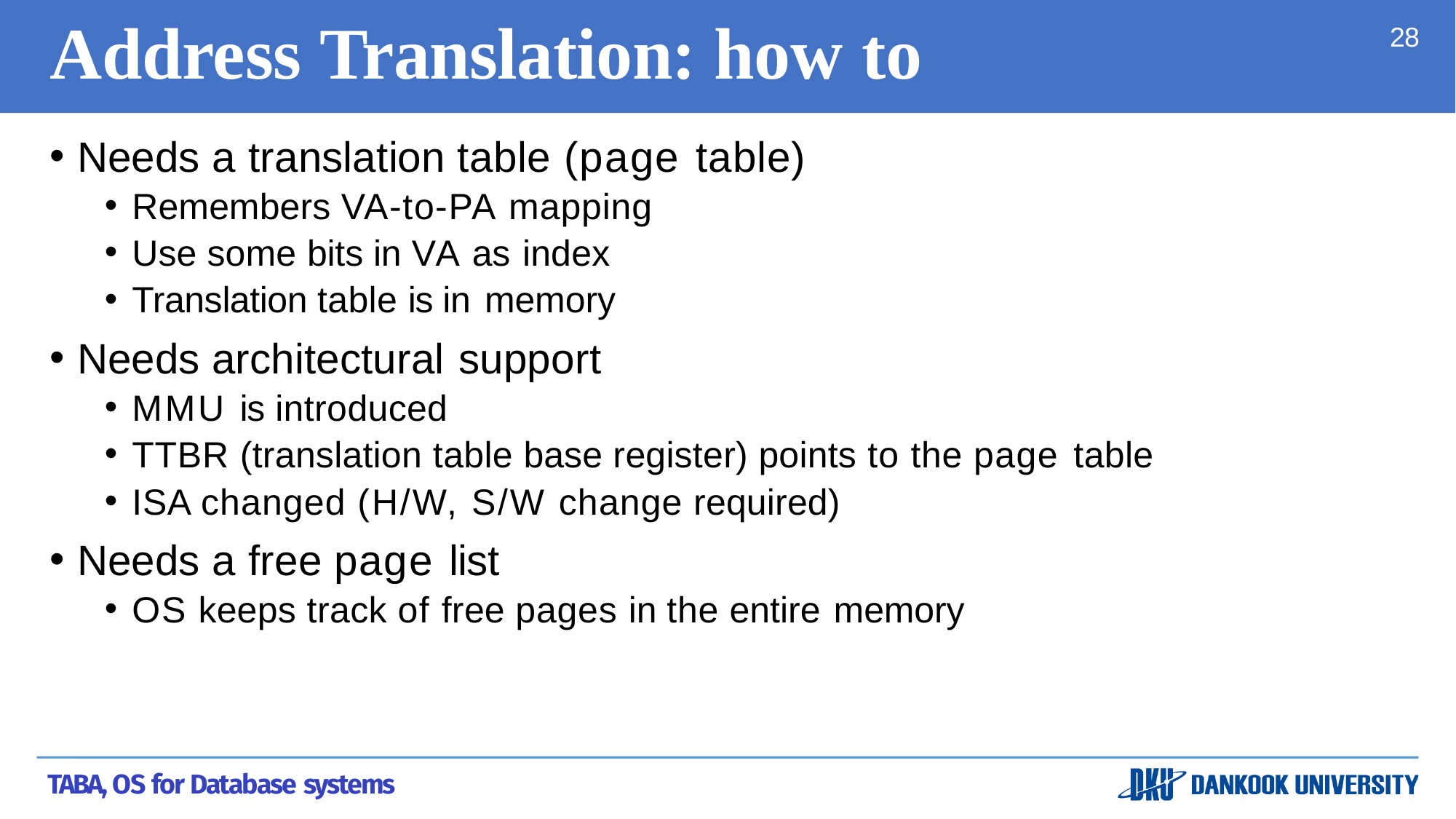

# Address Translation: how to
28
Needs a translation table (page table)
Remembers VA-to-PA mapping
Use some bits in VA as index
Translation table is in memory
Needs architectural support
MMU is introduced
TTBR (translation table base register) points to the page table
ISA changed (H/W, S/W change required)
Needs a free page list
OS keeps track of free pages in the entire memory
TABA, OS for Database systems